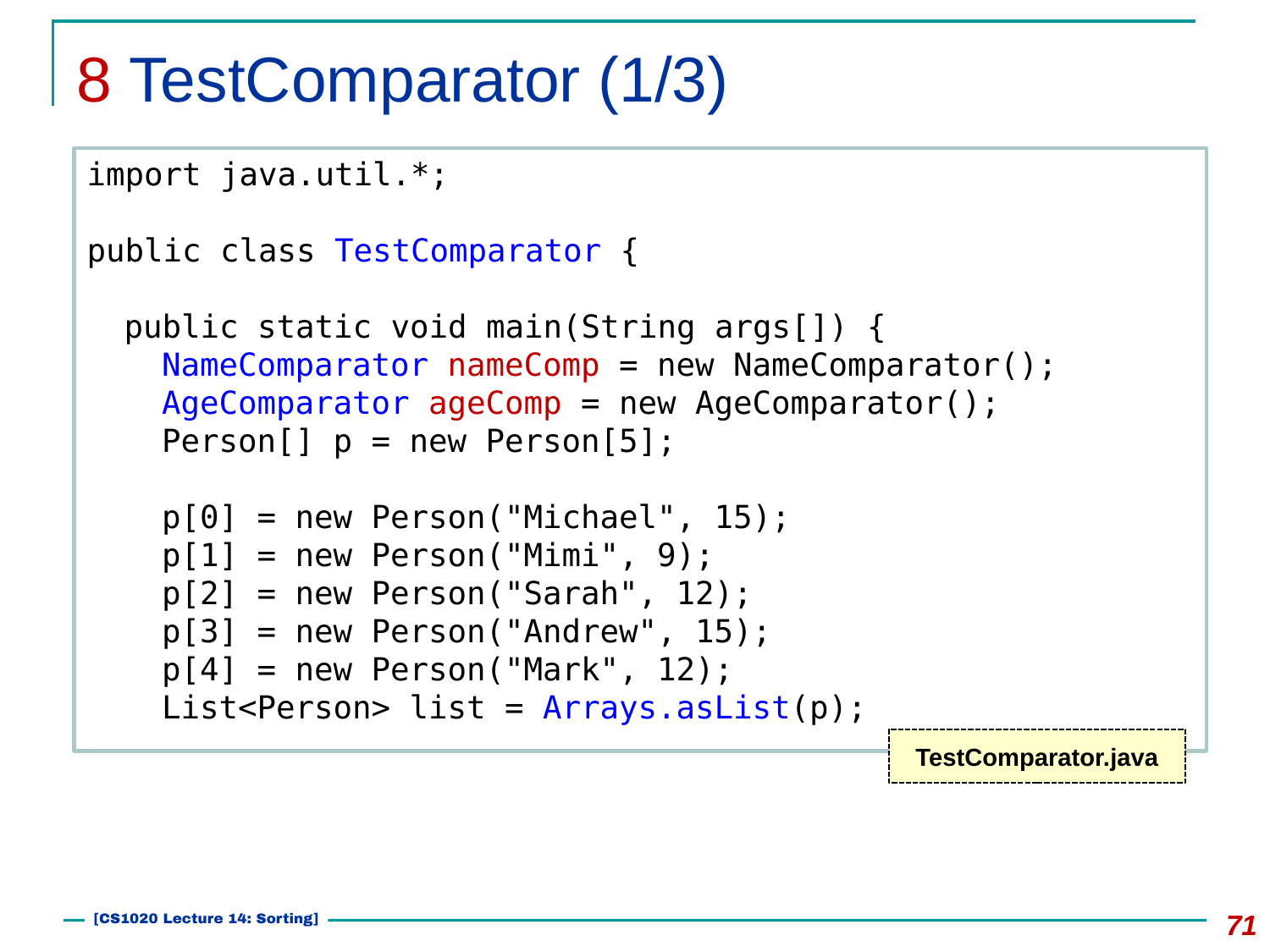

# 8 TestComparator (1/3)
import java.util.*;

public class TestComparator {

	public static void main(String args[]) {
		NameComparator nameComp = new NameComparator();
		AgeComparator ageComp = new AgeComparator();
		Person[] p = new Person[5];

		p[0] = new Person("Michael", 15);
		p[1] = new Person("Mimi", 9);
		p[2] = new Person("Sarah", 12);
		p[3] = new Person("Andrew", 15);
		p[4] = new Person("Mark", 12);
		List<Person> list = Arrays.asList(p);
TestComparator.java
71
[CS1020 Lecture 14: Sorting]